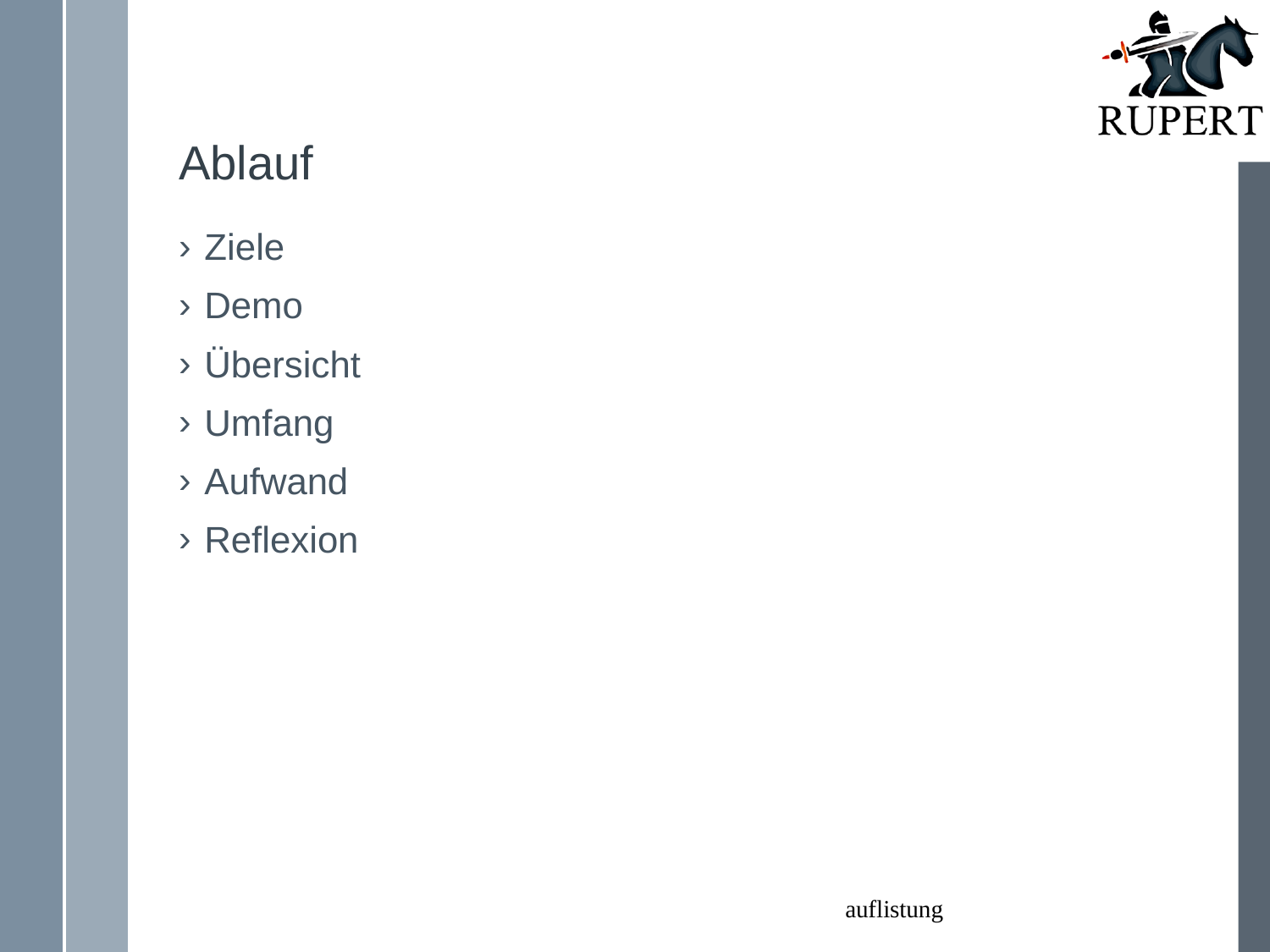

# Ablauf
Ziele
Demo
Übersicht
Umfang
Aufwand
Reflexion
auflistung